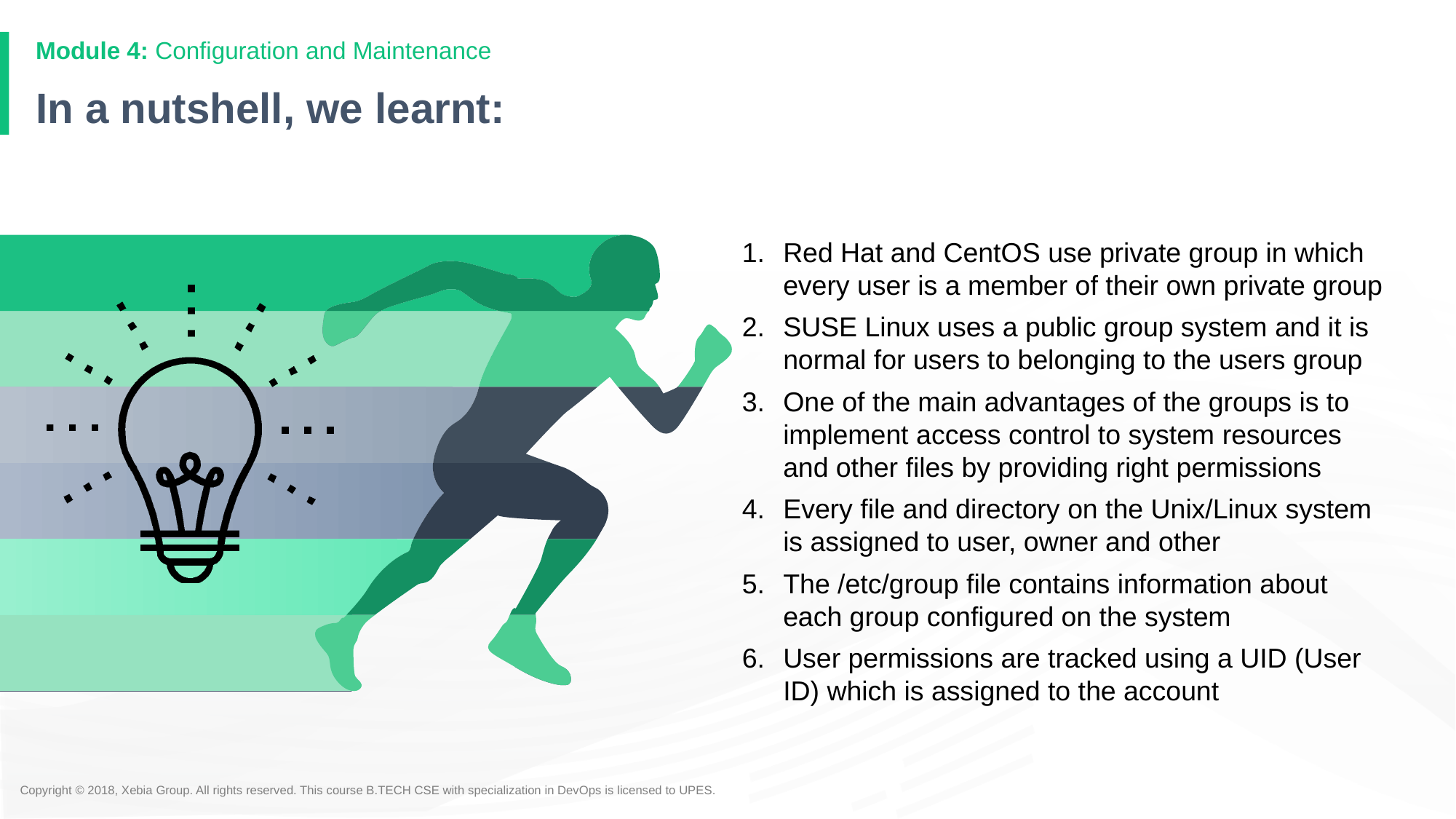

# In a nutshell, we learnt:
Red Hat and CentOS use private group in which every user is a member of their own private group
SUSE Linux uses a public group system and it is normal for users to belonging to the users group
One of the main advantages of the groups is to implement access control to system resources and other files by providing right permissions
Every file and directory on the Unix/Linux system is assigned to user, owner and other
The /etc/group file contains information about each group configured on the system
User permissions are tracked using a UID (User ID) which is assigned to the account